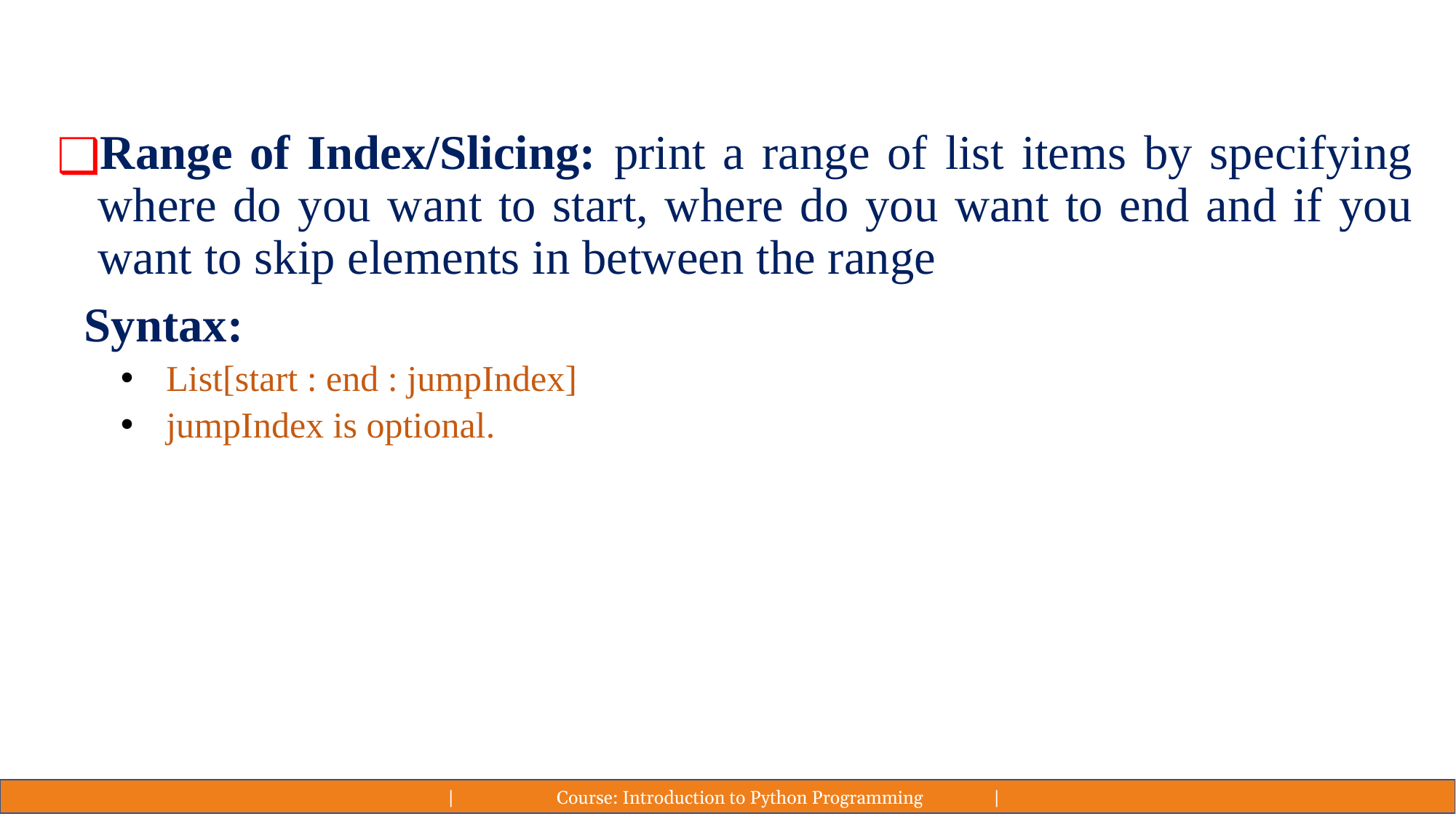

#
Range of Index/Slicing: print a range of list items by specifying where do you want to start, where do you want to end and if you want to skip elements in between the range
Syntax:
List[start : end : jumpIndex]
jumpIndex is optional.